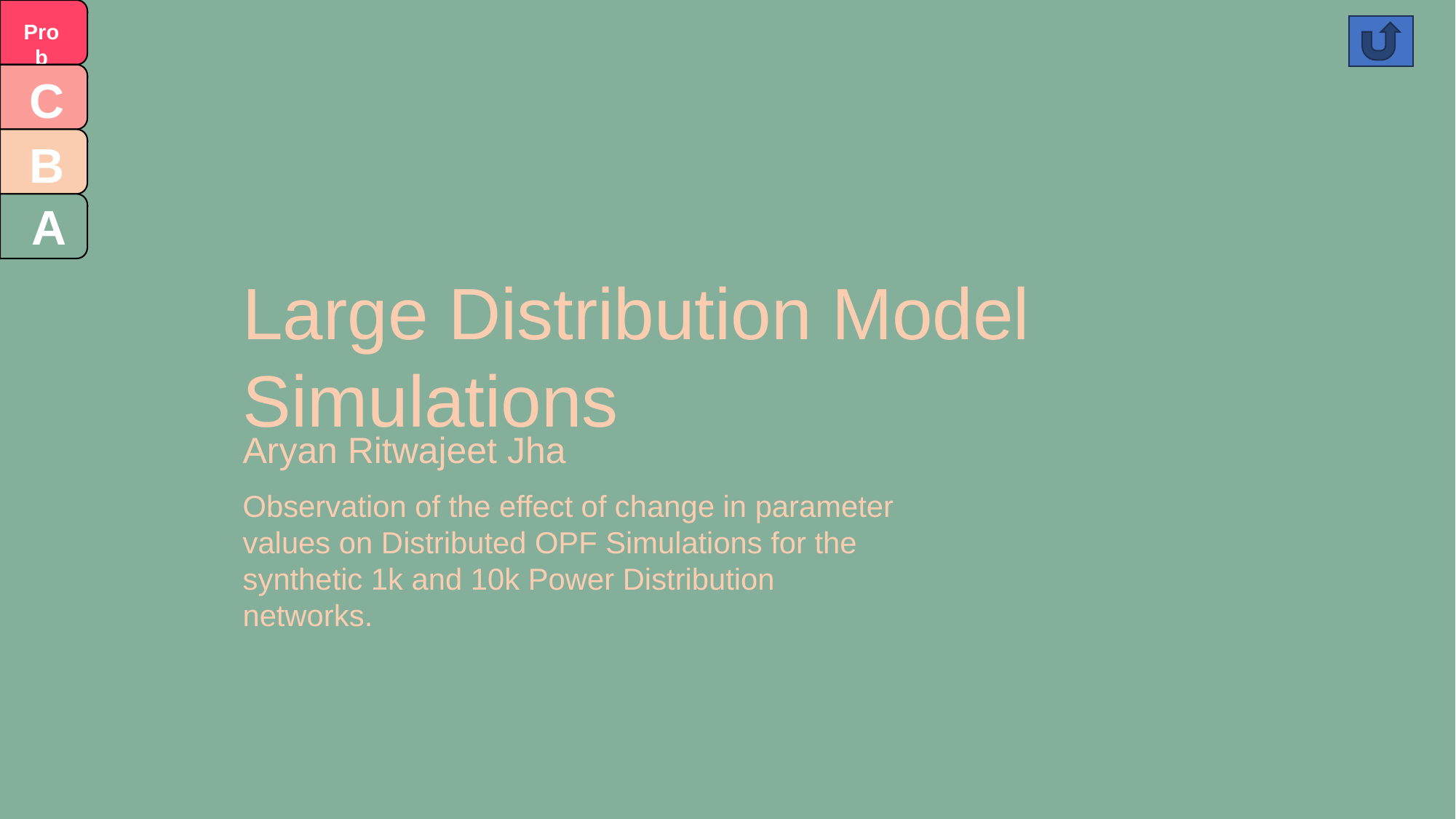

Prob

C

B

A
Large Distribution Model Simulations
Aryan Ritwajeet Jha
Observation of the effect of change in parameter values on Distributed OPF Simulations for the synthetic 1k and 10k Power Distribution networks.